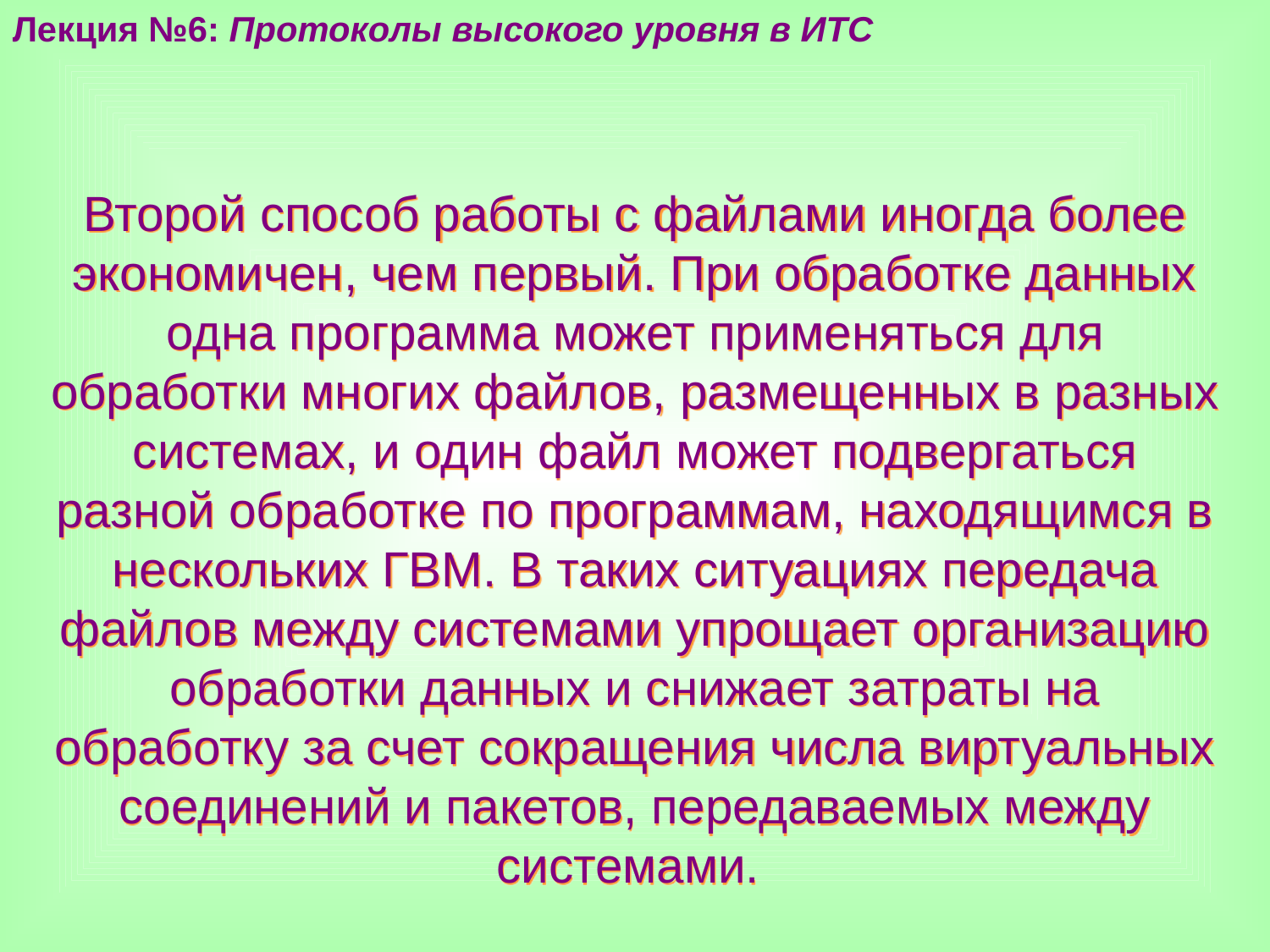

Лекция №6: Протоколы высокого уровня в ИТС
Второй способ работы с файлами иногда более экономичен, чем первый. При обработке данных одна программа может применяться для обработки многих файлов, размещенных в разных системах, и один файл может подвергаться разной обработке по программам, находящимся в нескольких ГВМ. В таких ситуациях передача файлов между системами упрощает организацию обработки данных и снижает затраты на обработку за счет сокращения числа виртуальных соединений и пакетов, передаваемых между системами.